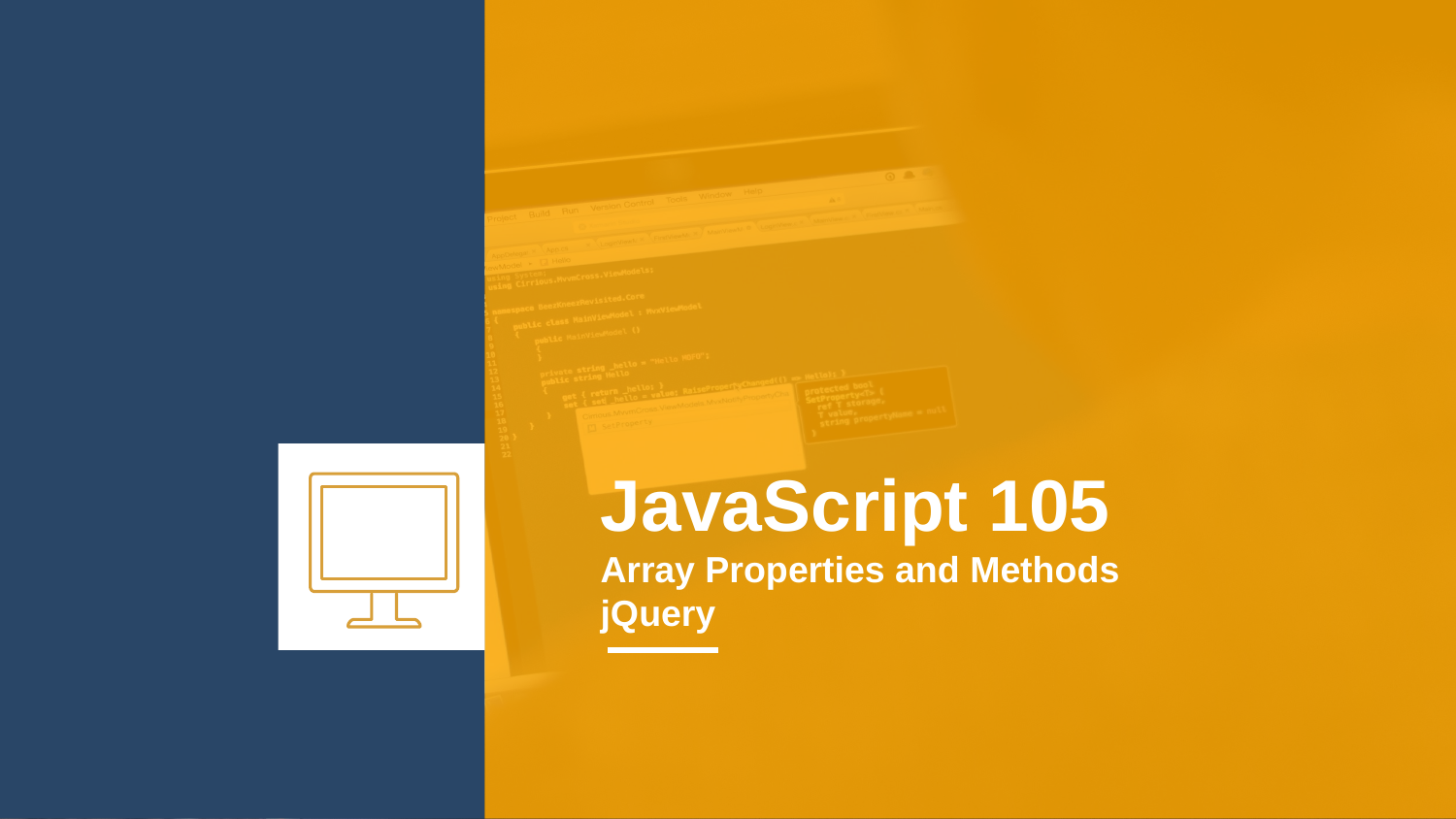

# JavaScript 105
Array Properties and Methods
jQuery